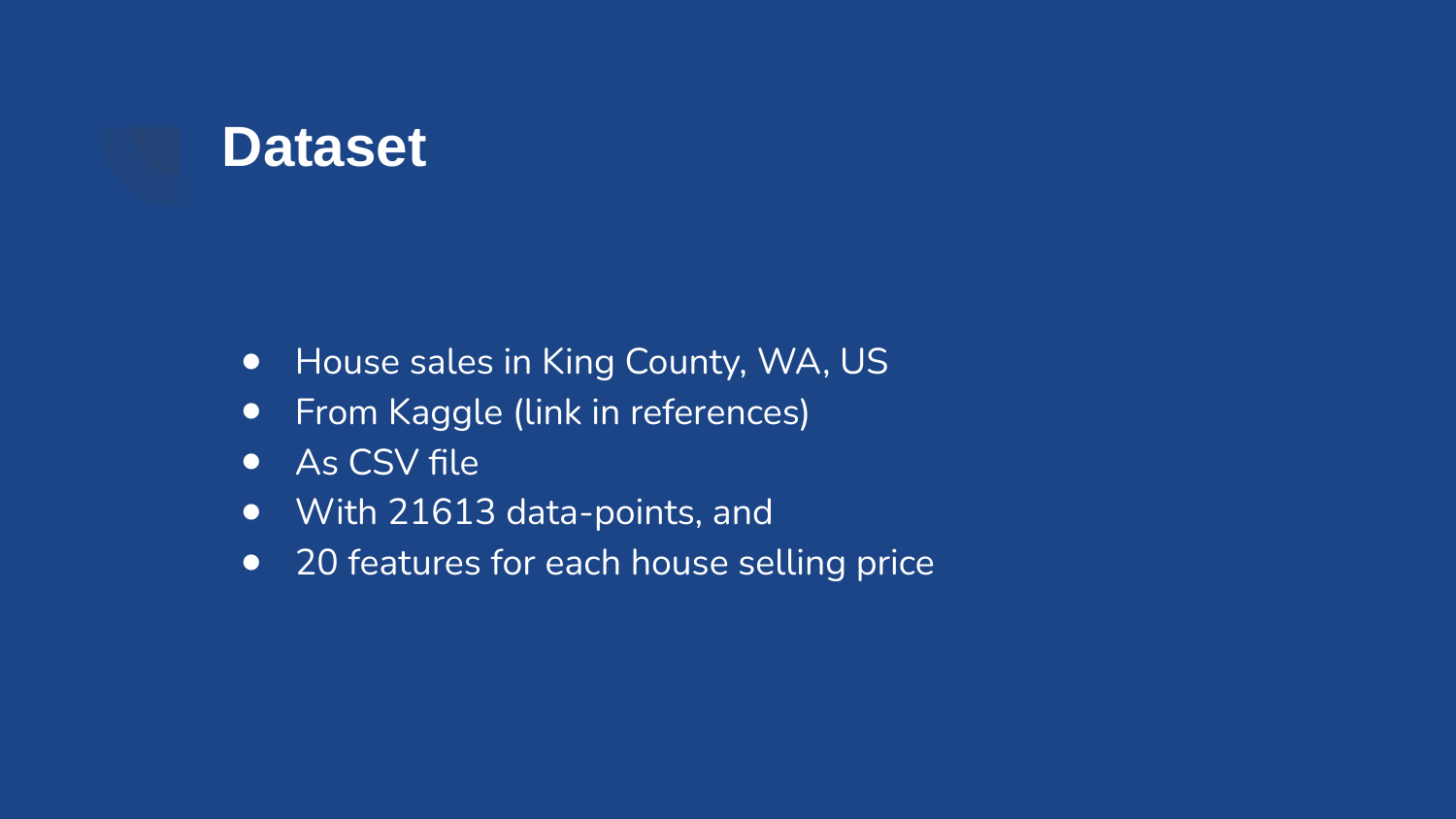

# Dataset
House sales in King County, WA, US
From Kaggle (link in references)
As CSV file
With 21613 data-points, and
20 features for each house selling price